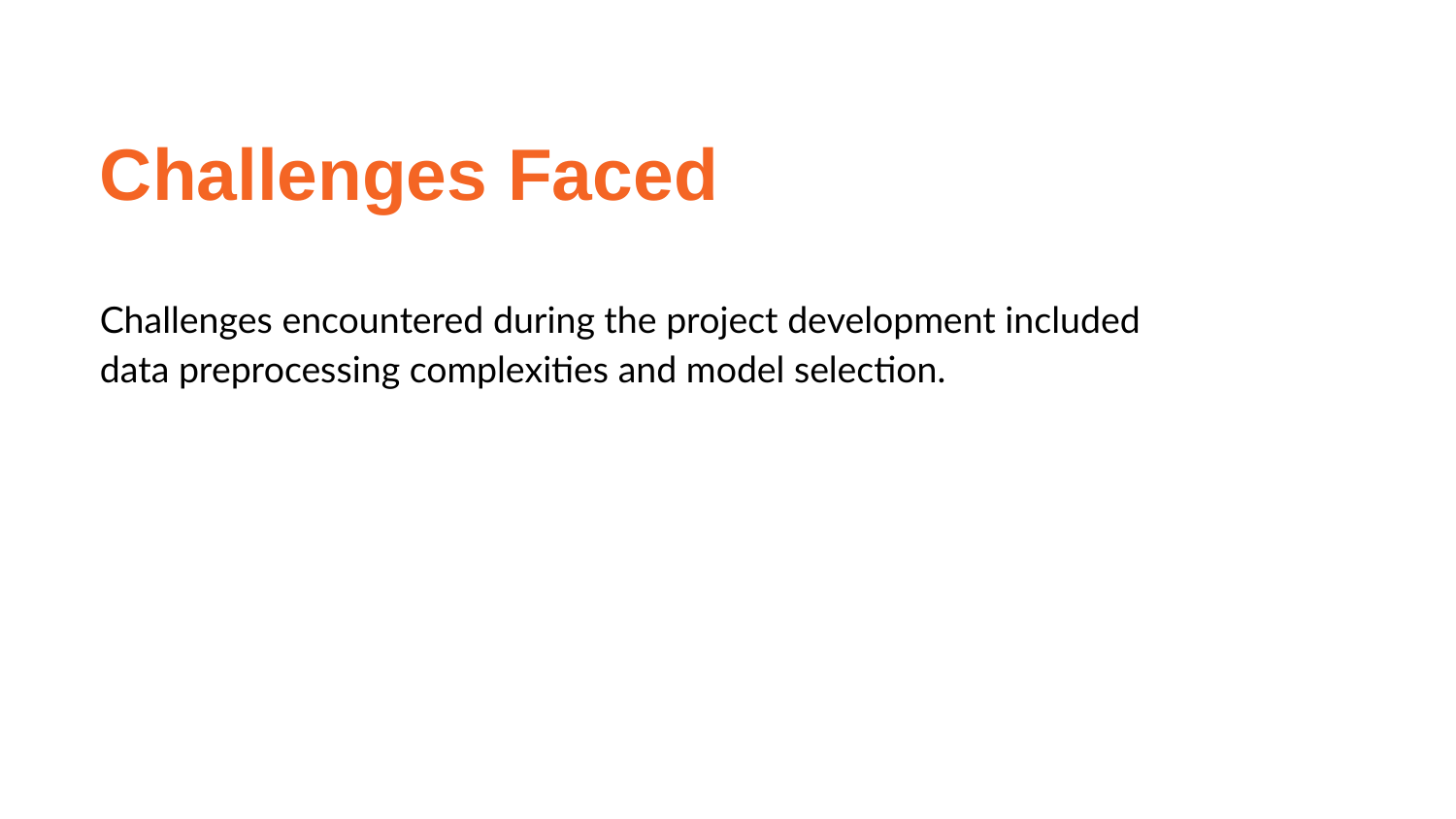

Challenges Faced
Challenges encountered during the project development included data preprocessing complexities and model selection.